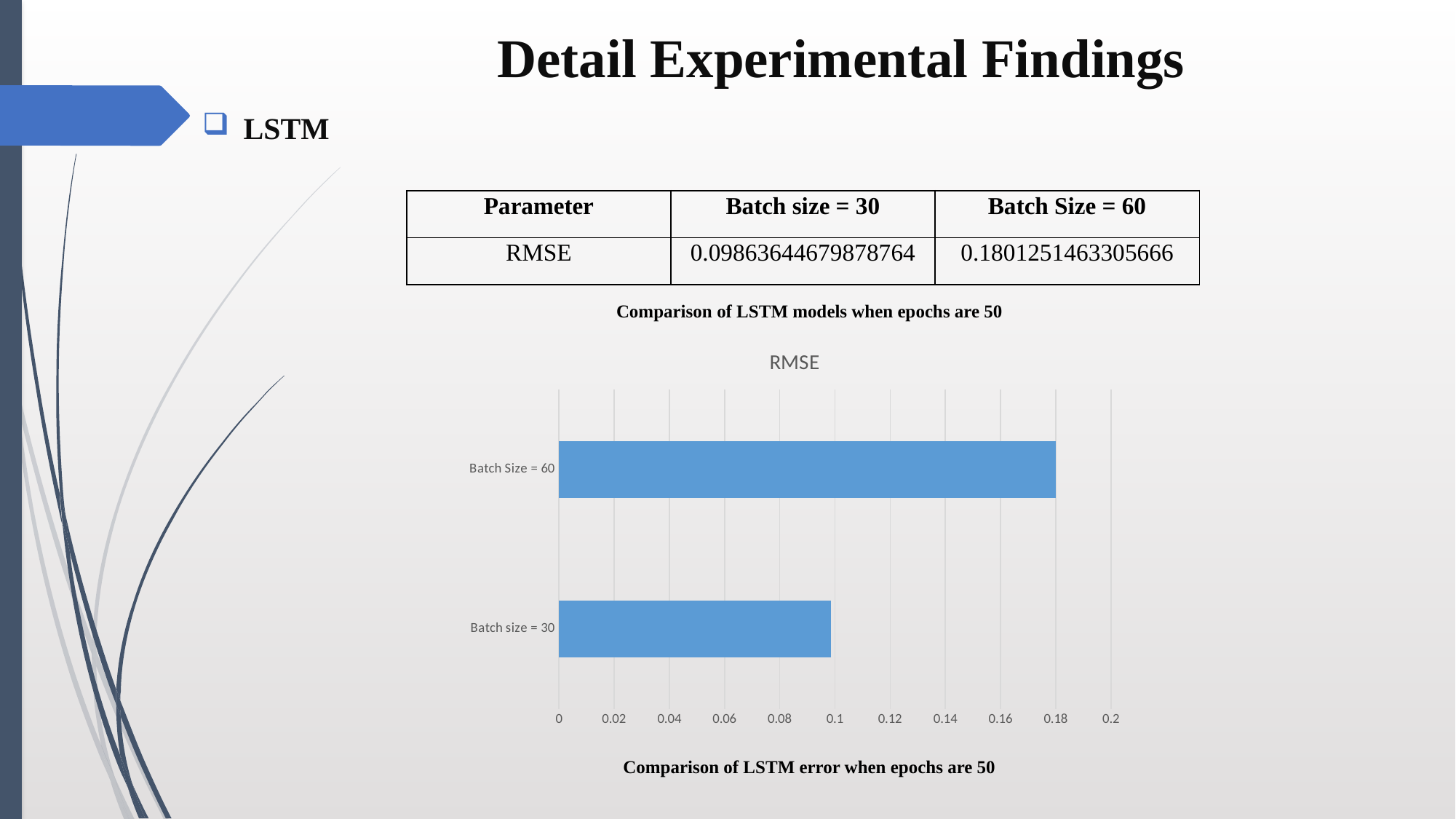

# Detail Experimental Findings
LSTM

| Parameter | Batch size = 30 | Batch Size = 60 |
| --- | --- | --- |
| RMSE | 0.09863644679878764 | 0.1801251463305666 |
Comparison of LSTM models when epochs are 50

### Chart:

| Category | RMSE |
|---|---|
| Batch size = 30 | 0.0986364467987876 |
| Batch Size = 60 | 0.180125146330566 |
Comparison of LSTM error when epochs are 50